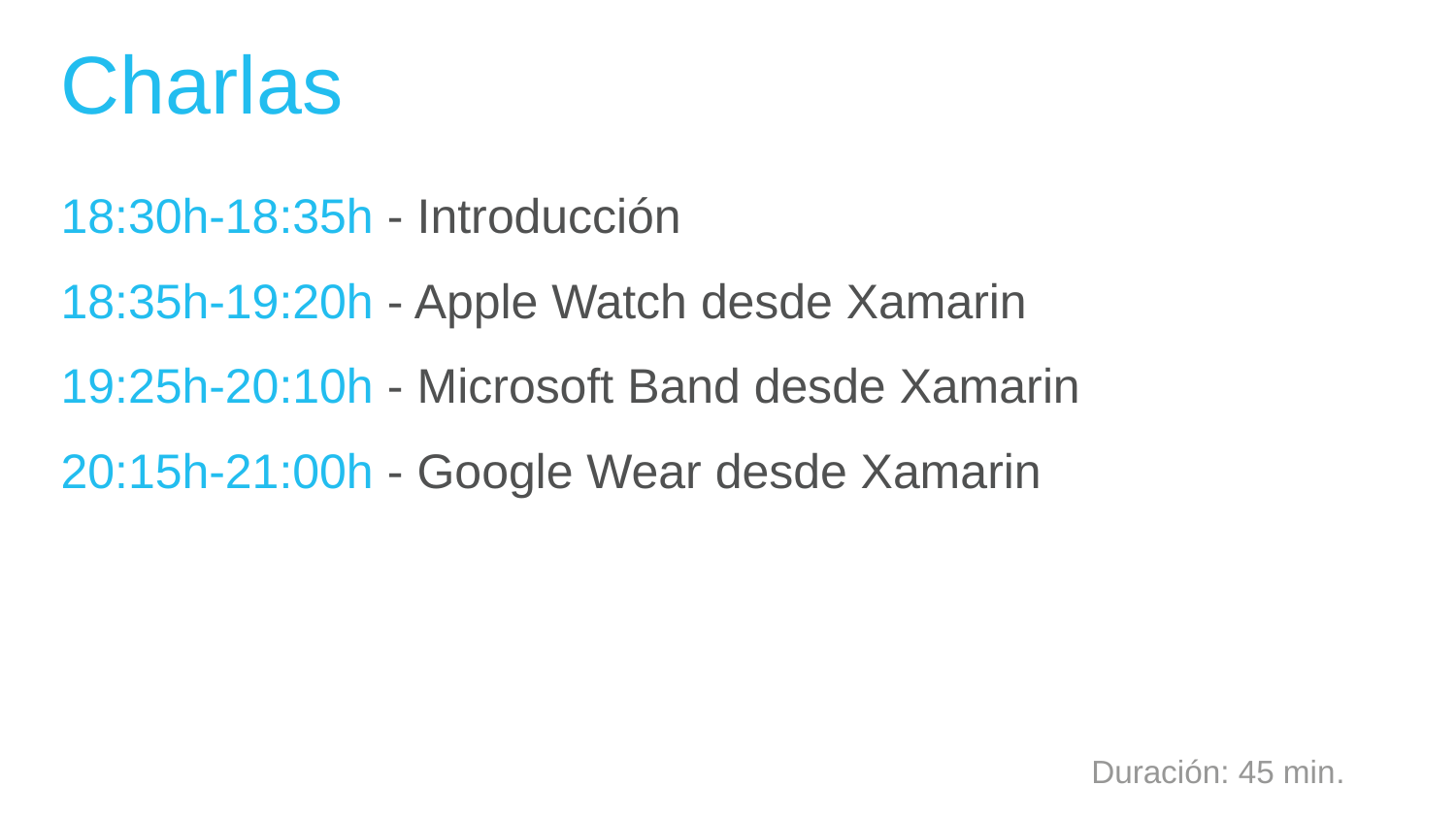

# Charlas
18:30h-18:35h - Introducción
18:35h-19:20h - Apple Watch desde Xamarin
19:25h-20:10h - Microsoft Band desde Xamarin
20:15h-21:00h - Google Wear desde Xamarin
Duración: 45 min.